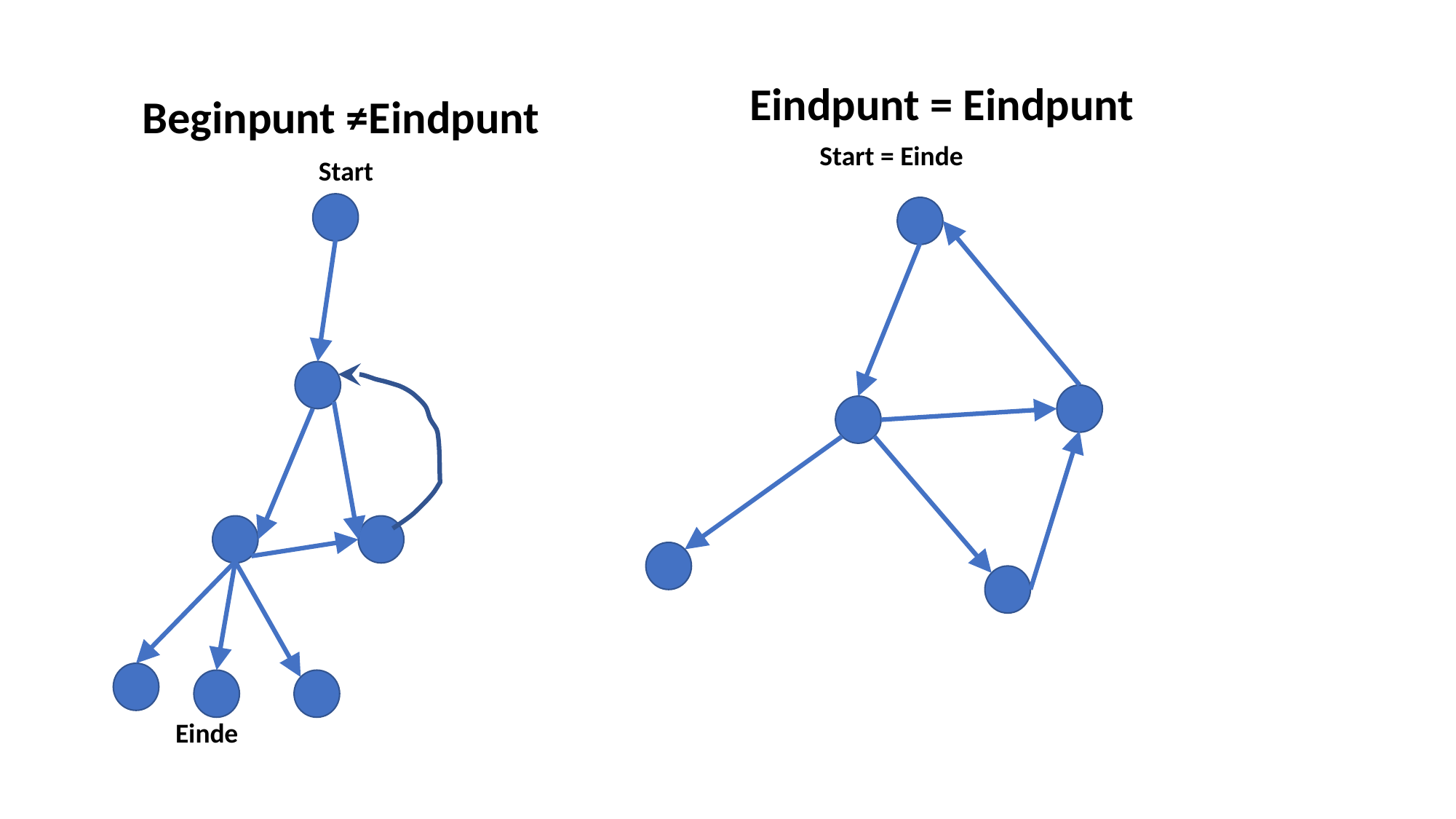

Eindpunt = Eindpunt
Beginpunt ≠Eindpunt
Start = Einde
Start

Einde